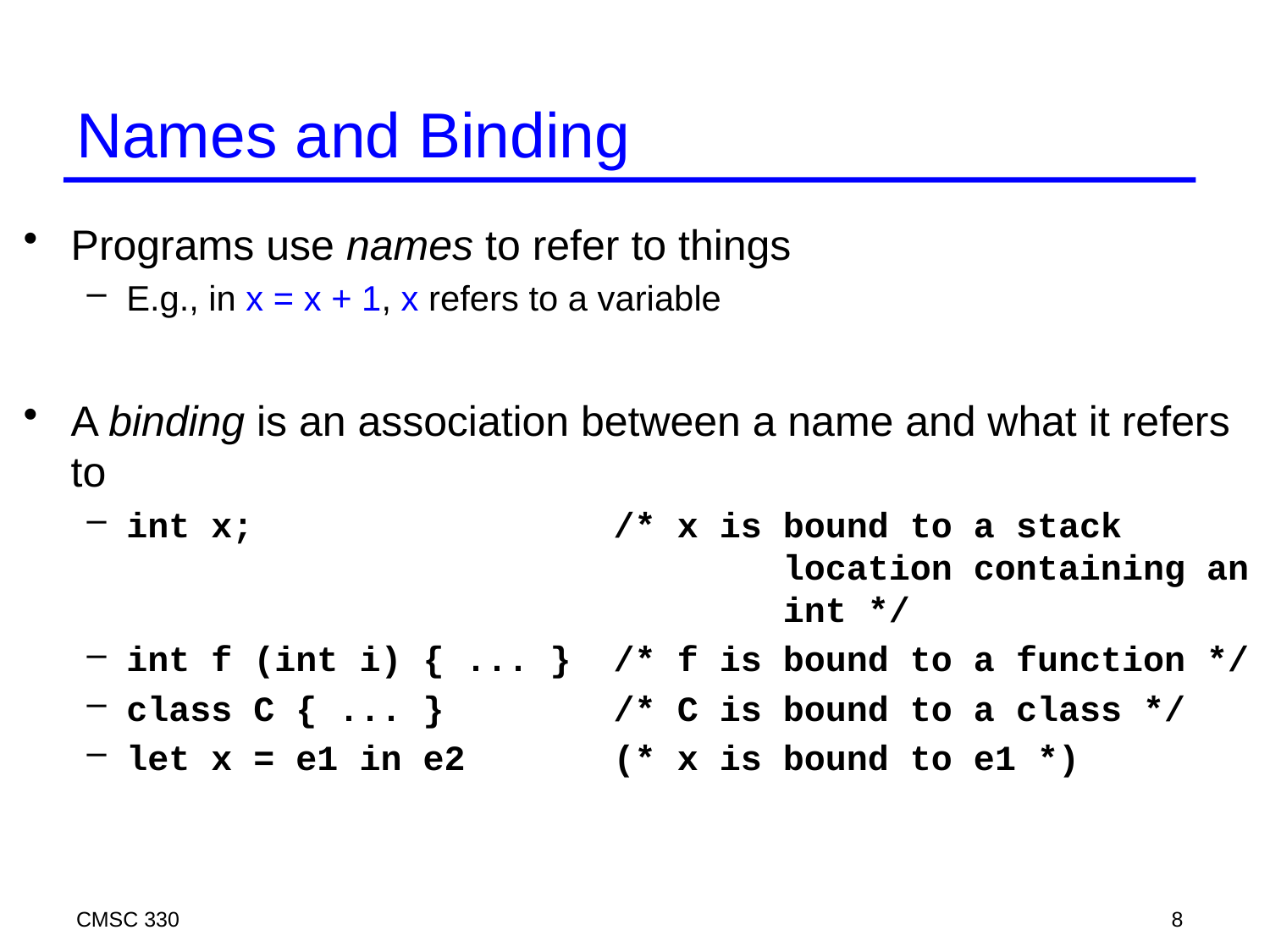

# Names and Binding
Programs use names to refer to things
E.g., in x = x + 1, x refers to a variable

A binding is an association between a name and what it refers to
int x;                 /* x is bound to a stack   	                         location containing an  	                         int */
int f (int i) { ... }  /* f is bound to a function */
class C { ... }        /* C is bound to a class */
let x = e1 in e2       (* x is bound to e1 *)

CMSC 330
8